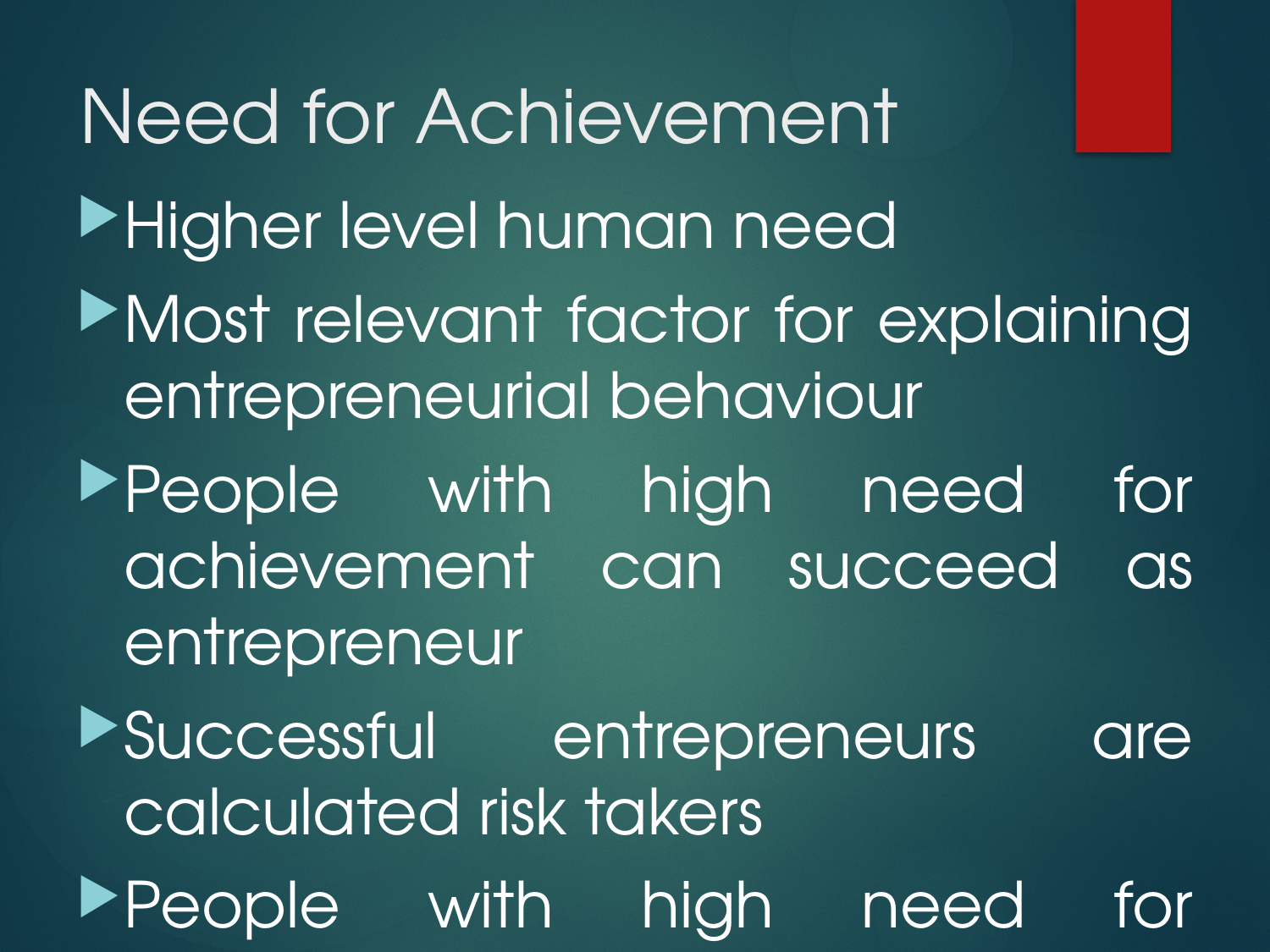

# Need for Achievement
Higher level human need
Most relevant factor for explaining entrepreneurial behaviour
People with high need for achievement can succeed as entrepreneur
Successful entrepreneurs are calculated risk takers
People with high need for achievement have  high tolerance for ambiguity